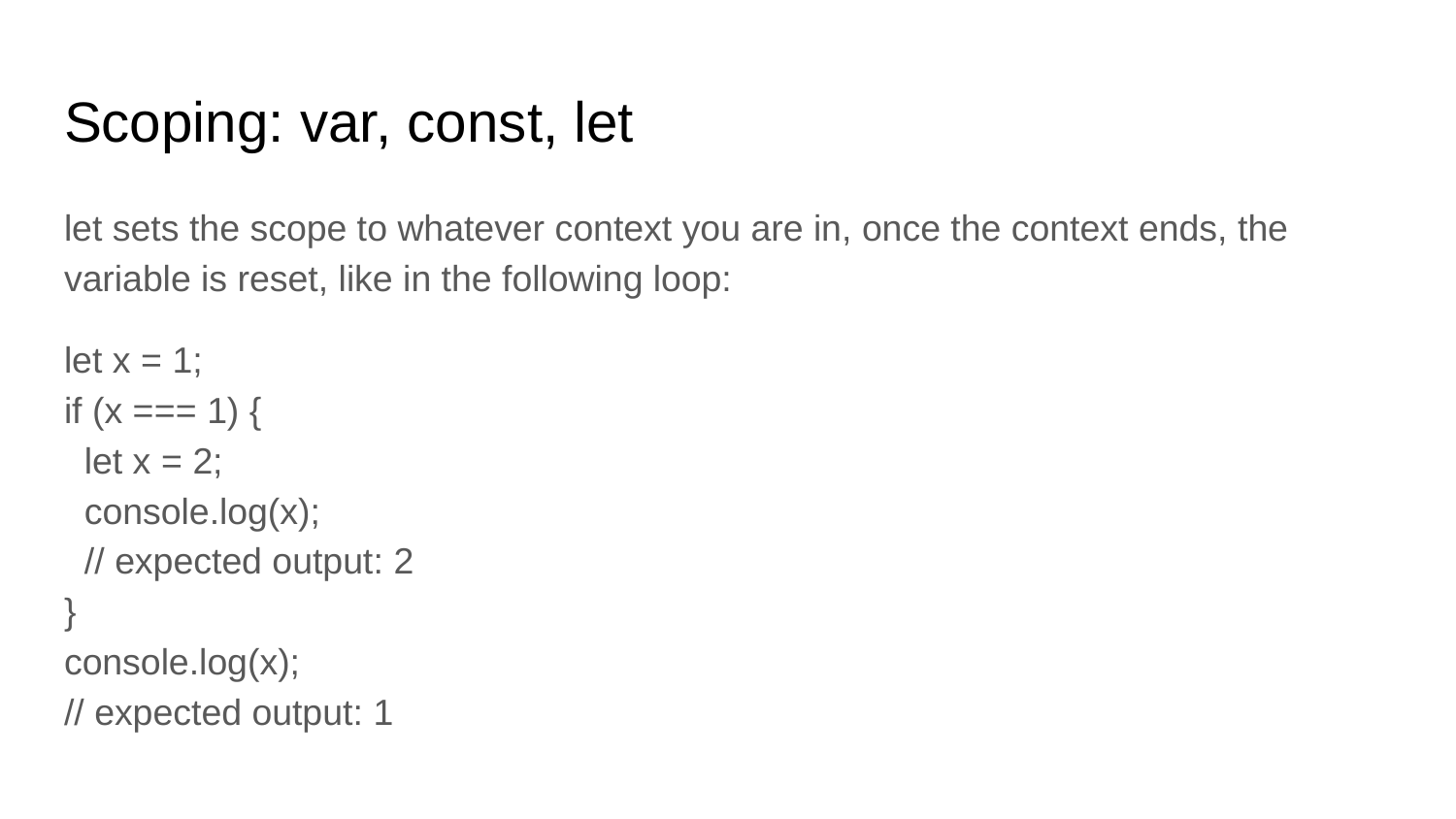

# Scoping: var, const, let
let sets the scope to whatever context you are in, once the context ends, the variable is reset, like in the following loop:
let x = 1;
if (x === 1) {
  let x = 2;
  console.log(x);
  // expected output: 2
}
console.log(x);
// expected output: 1